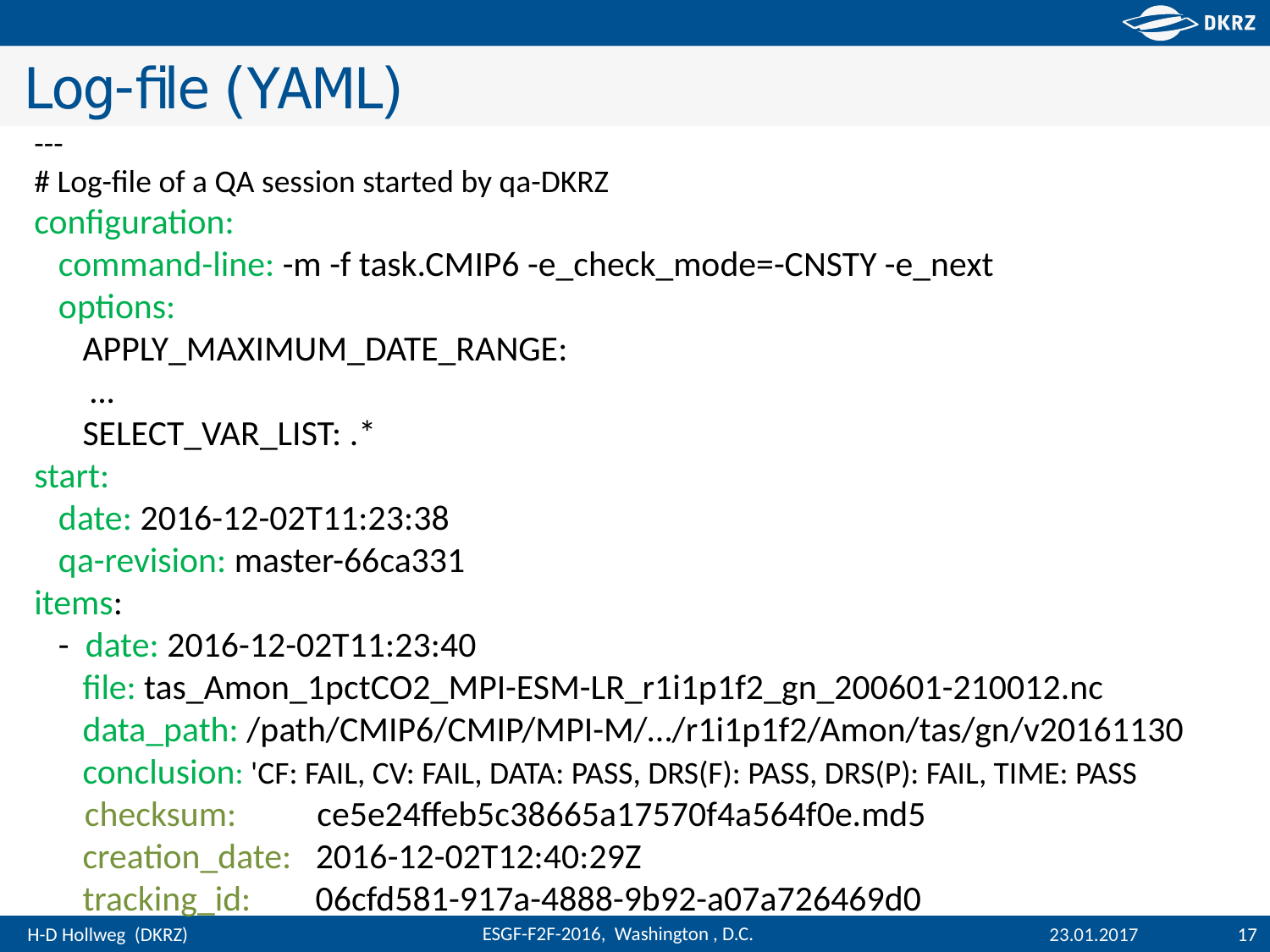

# Log-file (YAML)
---
# Log-file of a QA session started by qa-DKRZ
configuration:
   command-line: -m -f task.CMIP6 -e_check_mode=-CNSTY -e_next
   options:
      APPLY_MAXIMUM_DATE_RANGE:
       …
      SELECT_VAR_LIST: .*
start:
   date: 2016-12-02T11:23:38
   qa-revision: master-66ca331
items:
   -  date: 2016-12-02T11:23:40
      file: tas_Amon_1pctCO2_MPI-ESM-LR_r1i1p1f2_gn_200601-210012.nc
      data_path: /path/CMIP6/CMIP/MPI-M/…/r1i1p1f2/Amon/tas/gn/v20161130
      conclusion: 'CF: FAIL, CV: FAIL, DATA: PASS, DRS(F): PASS, DRS(P): FAIL, TIME: PASS
       checksum:          ce5e24ffeb5c38665a17570f4a564f0e.md5
      creation_date:   2016-12-02T12:40:29Z
      tracking_id:        06cfd581-917a-4888-9b92-a07a726469d0
23.01.2017
17